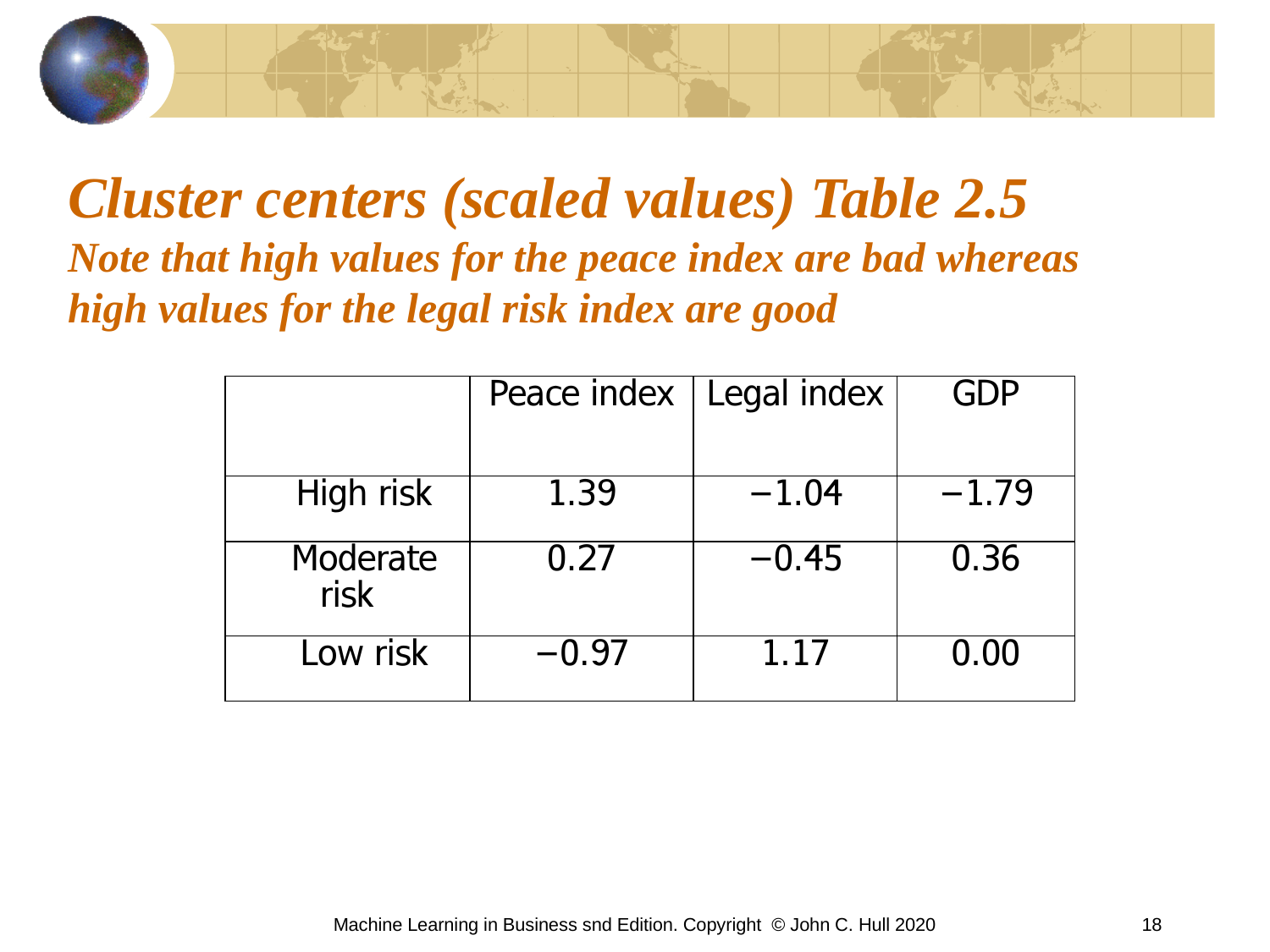

# Cluster centers (scaled values) Table 2.5 Note that high values for the peace index are bad whereas high values for the legal risk index are good
|  | Peace index | Legal index | GDP |
| --- | --- | --- | --- |
| High risk | 1.39 | −1.04 | −1.79 |
| Moderate risk | 0.27 | −0.45 | 0.36 |
| Low risk | −0.97 | 1.17 | 0.00 |

Machine Learning in Business snd Edition. Copyright  © John C. Hull 2020
18